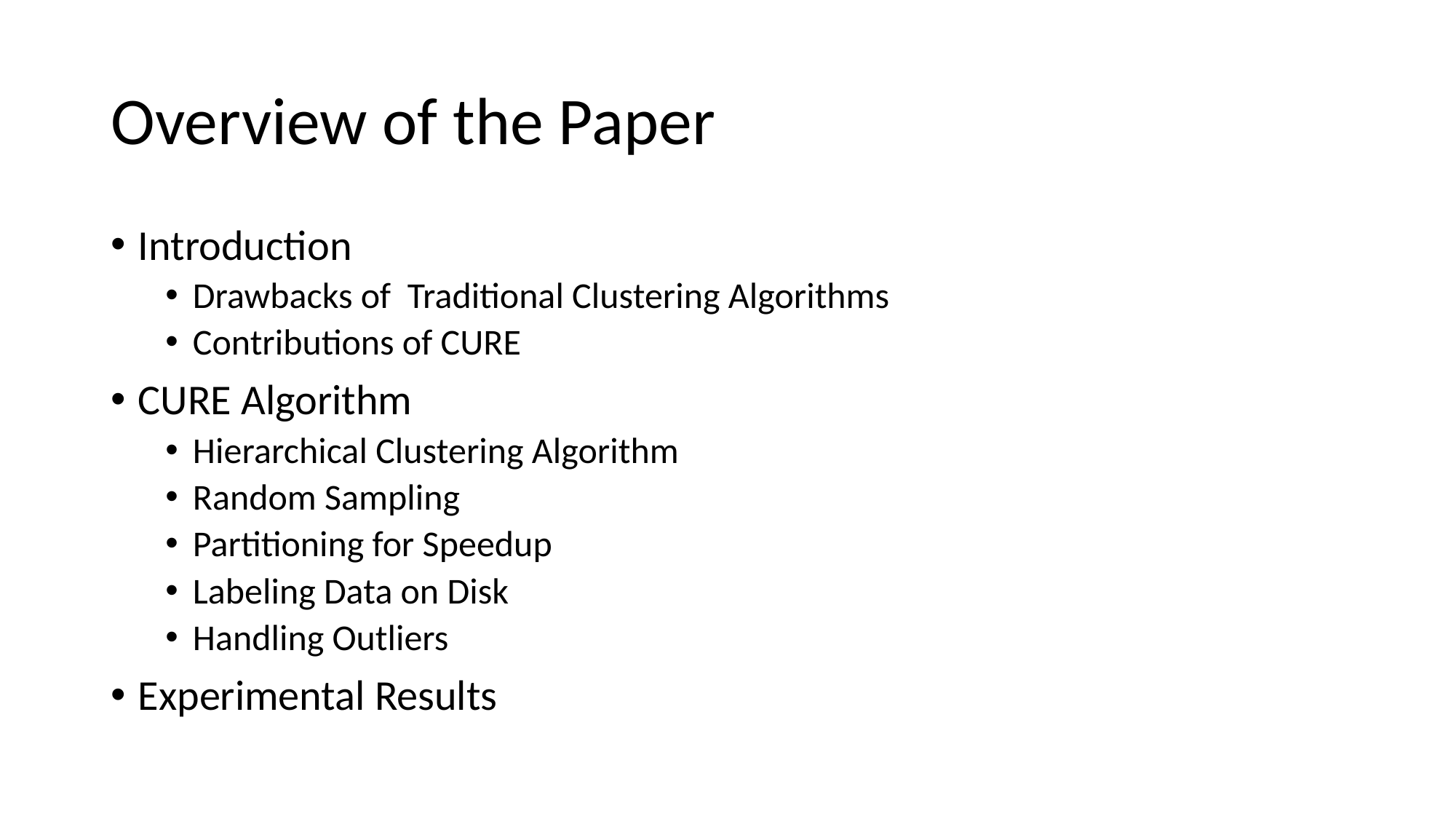

# Overview of the Paper
Introduction
Drawbacks of  Traditional Clustering Algorithms
Contributions of CURE
CURE Algorithm
Hierarchical Clustering Algorithm
Random Sampling
Partitioning for Speedup
Labeling Data on Disk
Handling Outliers
Experimental Results